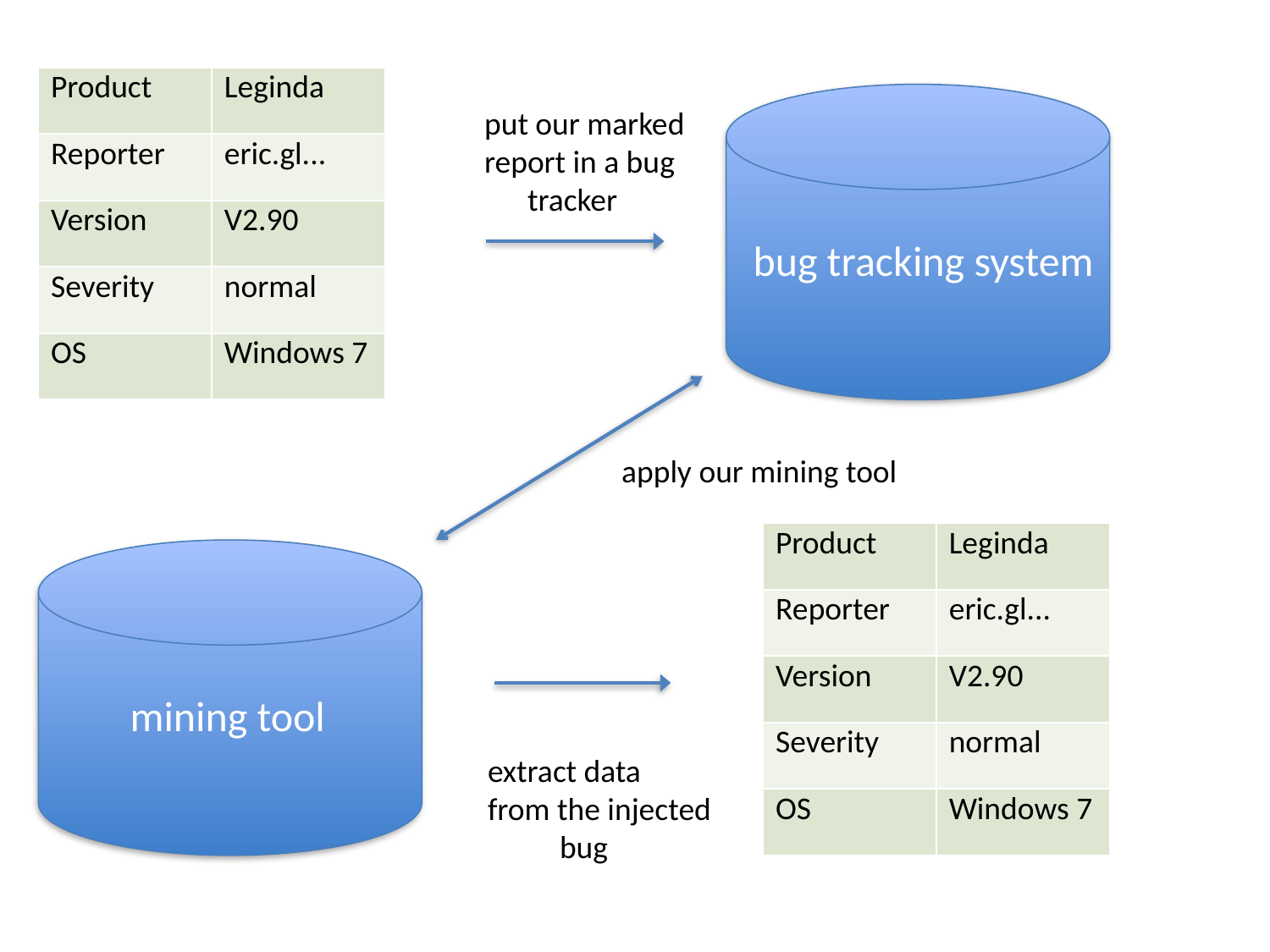

| Product | Leginda |
| --- | --- |
| Reporter | eric.gl... |
| Version | V2.90 |
| Severity | normal |
| OS | Windows 7 |

  bug tracking system
put our marked
report in a bug
      tracker
apply our mining tool
| Product | Leginda |
| --- | --- |
| Reporter | eric.gl... |
| Version | V2.90 |
| Severity | normal |
| OS | Windows 7 |

           mining tool
extract data
from the injected
          bug